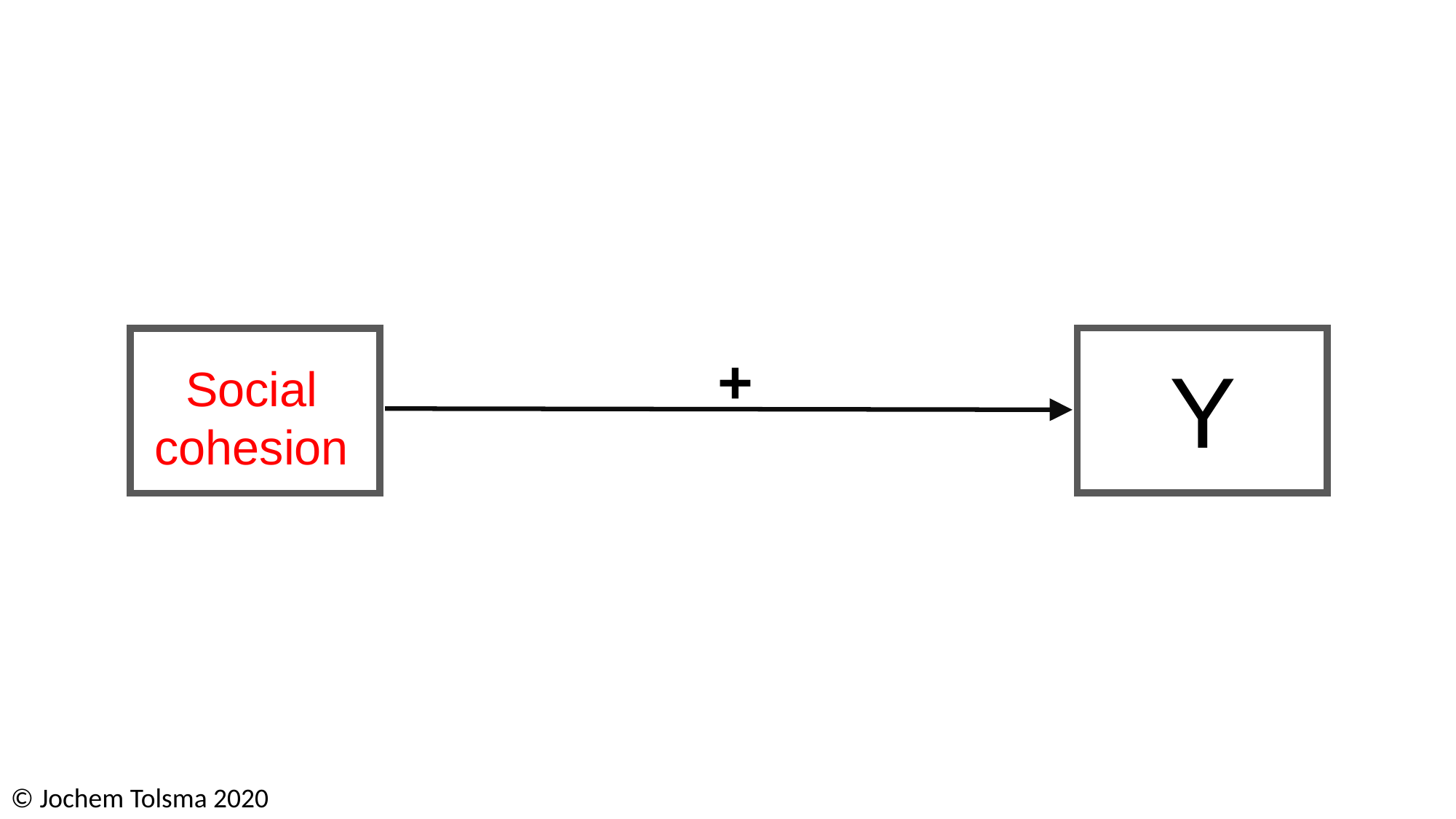

+
Y
Social cohesion
© Jochem Tolsma 2020